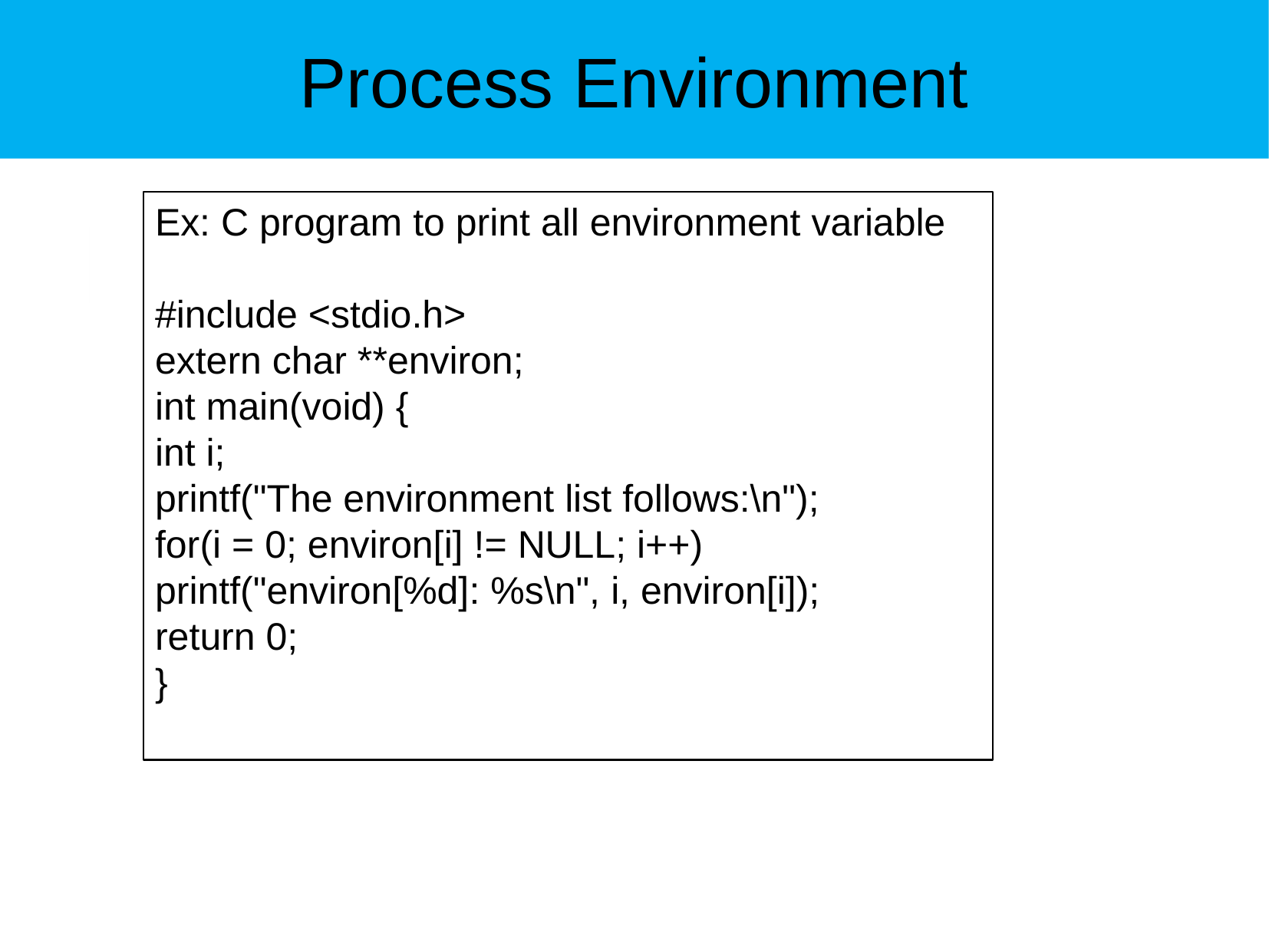

Process Environment
Ex: C program to print all environment variable

#include <stdio.h>
extern char **environ;
int main(void) {
int i;
printf("The environment list follows:\n");
for(i = 0; environ[i] != NULL; i++)
printf("environ[%d]: %s\n", i, environ[i]);
return 0;
}